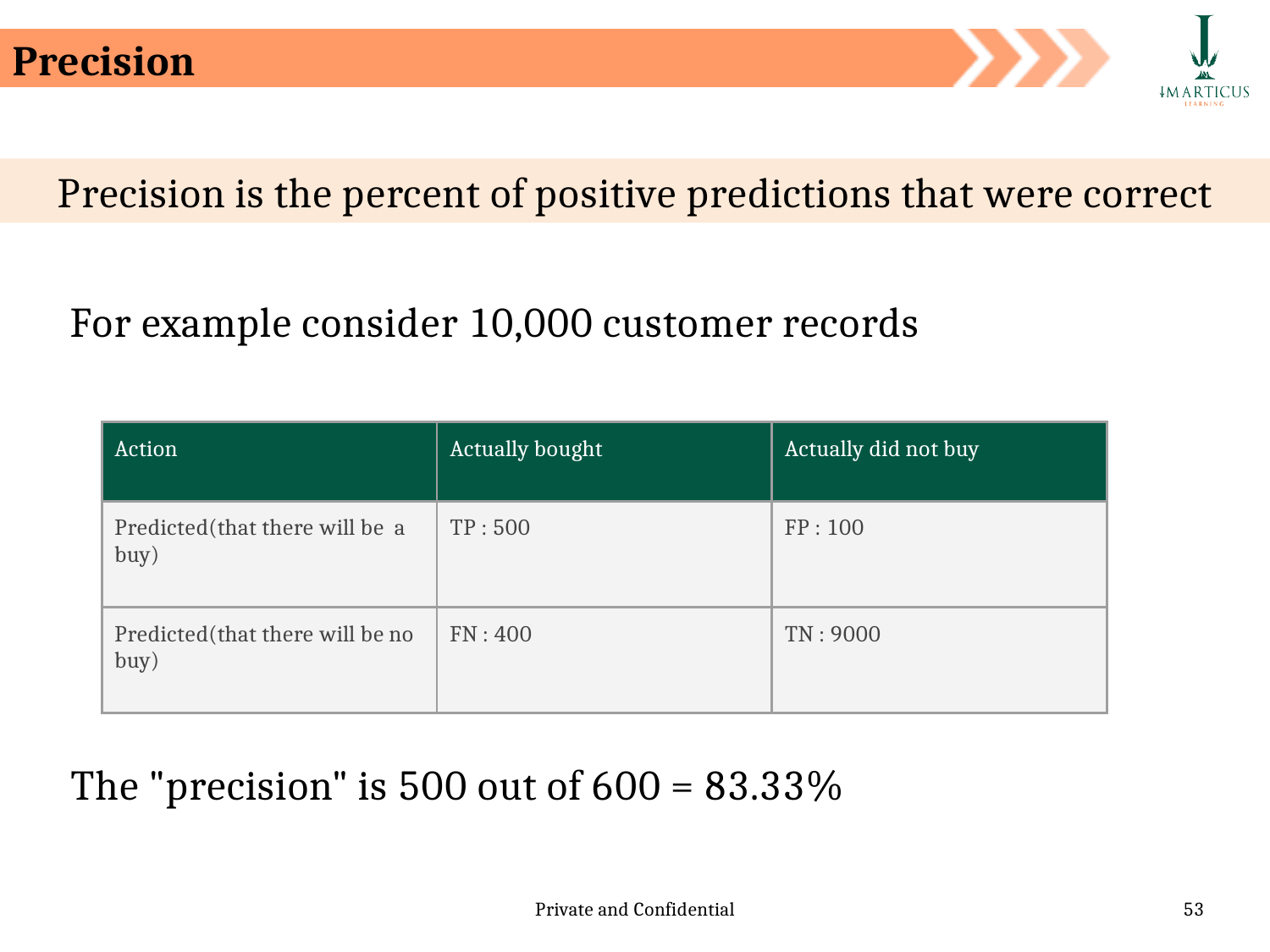

Precision
Precision is the percent of positive predictions that were correct
For example consider 10,000 customer records
| Action | Actually bought | Actually did not buy |
| --- | --- | --- |
| Predicted(that there will be a buy) | TP : 500 | FP : 100 |
| Predicted(that there will be no buy) | FN : 400 | TN : 9000 |
The "precision" is 500 out of 600 = 83.33%